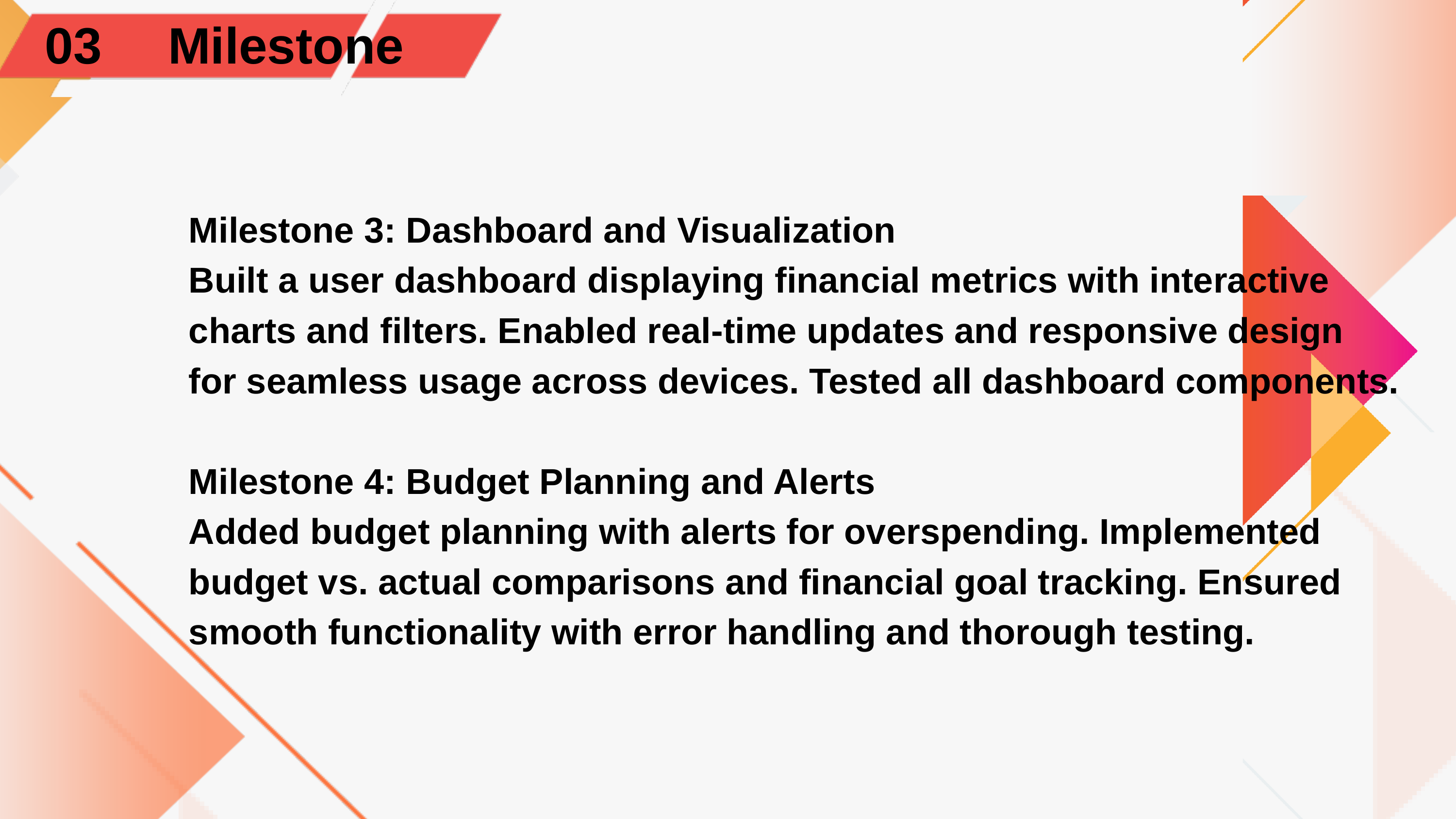

03
Milestone

Milestone 3: Dashboard and Visualization
Built a user dashboard displaying financial metrics with interactive charts and filters. Enabled real-time updates and responsive design for seamless usage across devices. Tested all dashboard components.

Milestone 4: Budget Planning and Alerts
Added budget planning with alerts for overspending. Implemented budget vs. actual comparisons and financial goal tracking. Ensured smooth functionality with error handling and thorough testing.